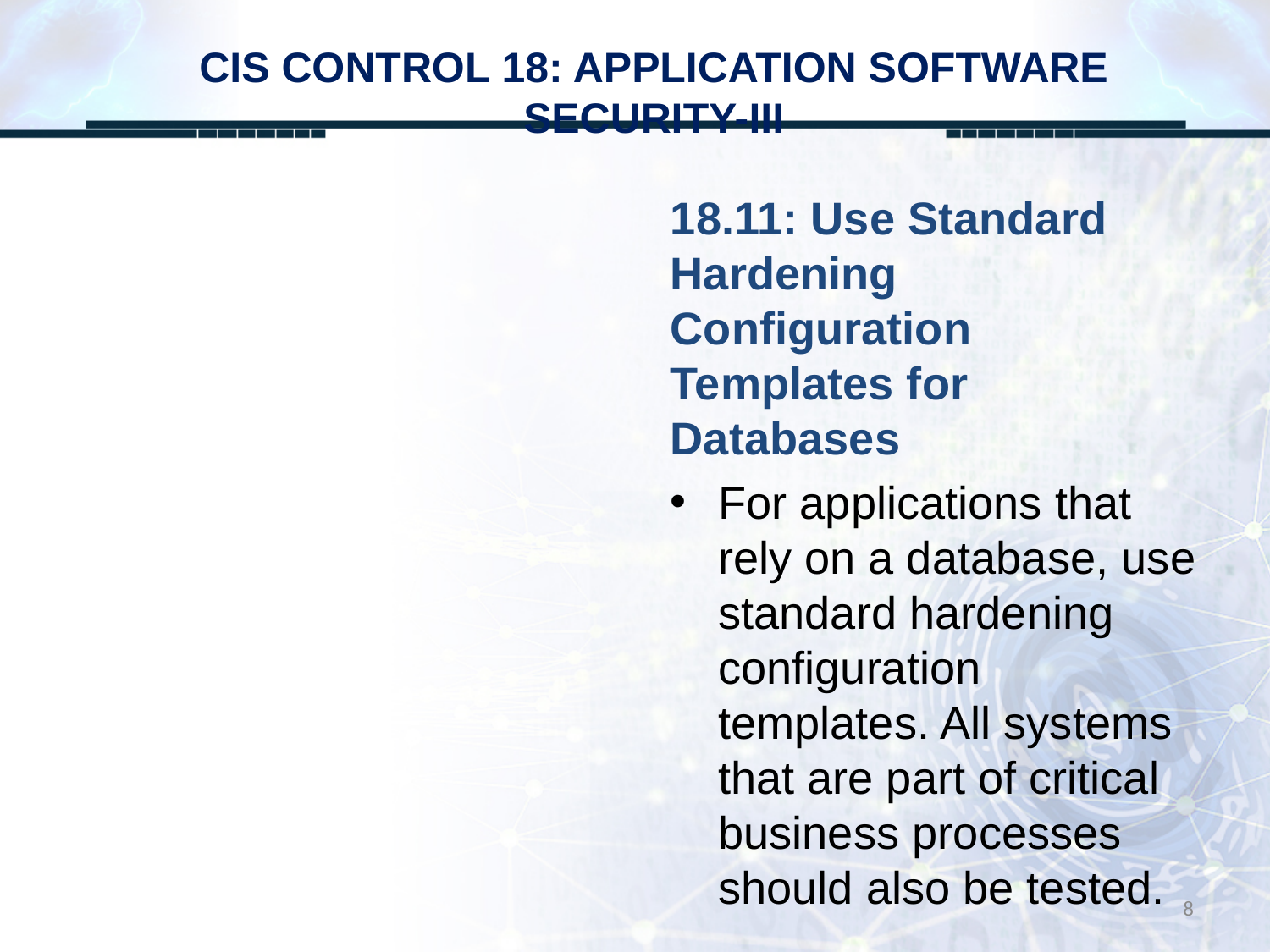

# CIS CONTROL 18: APPLICATION SOFTWARE SECURITY-III
18.11: Use Standard Hardening Configuration Templates for Databases
For applications that rely on a database, use standard hardening configuration templates. All systems that are part of critical business processes should also be tested.
8